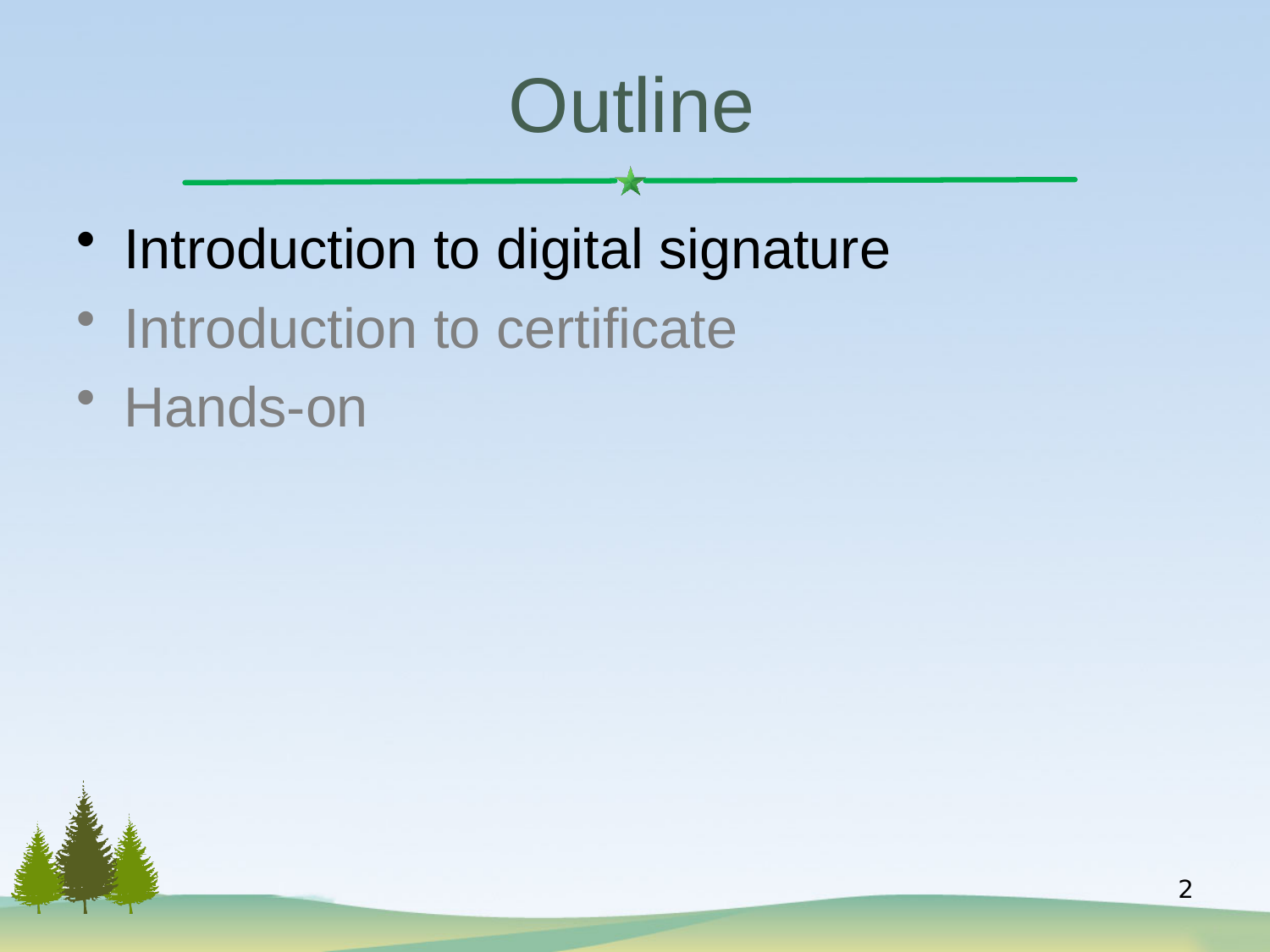

# Outline
Introduction to digital signature
Introduction to certificate
Hands-on
2